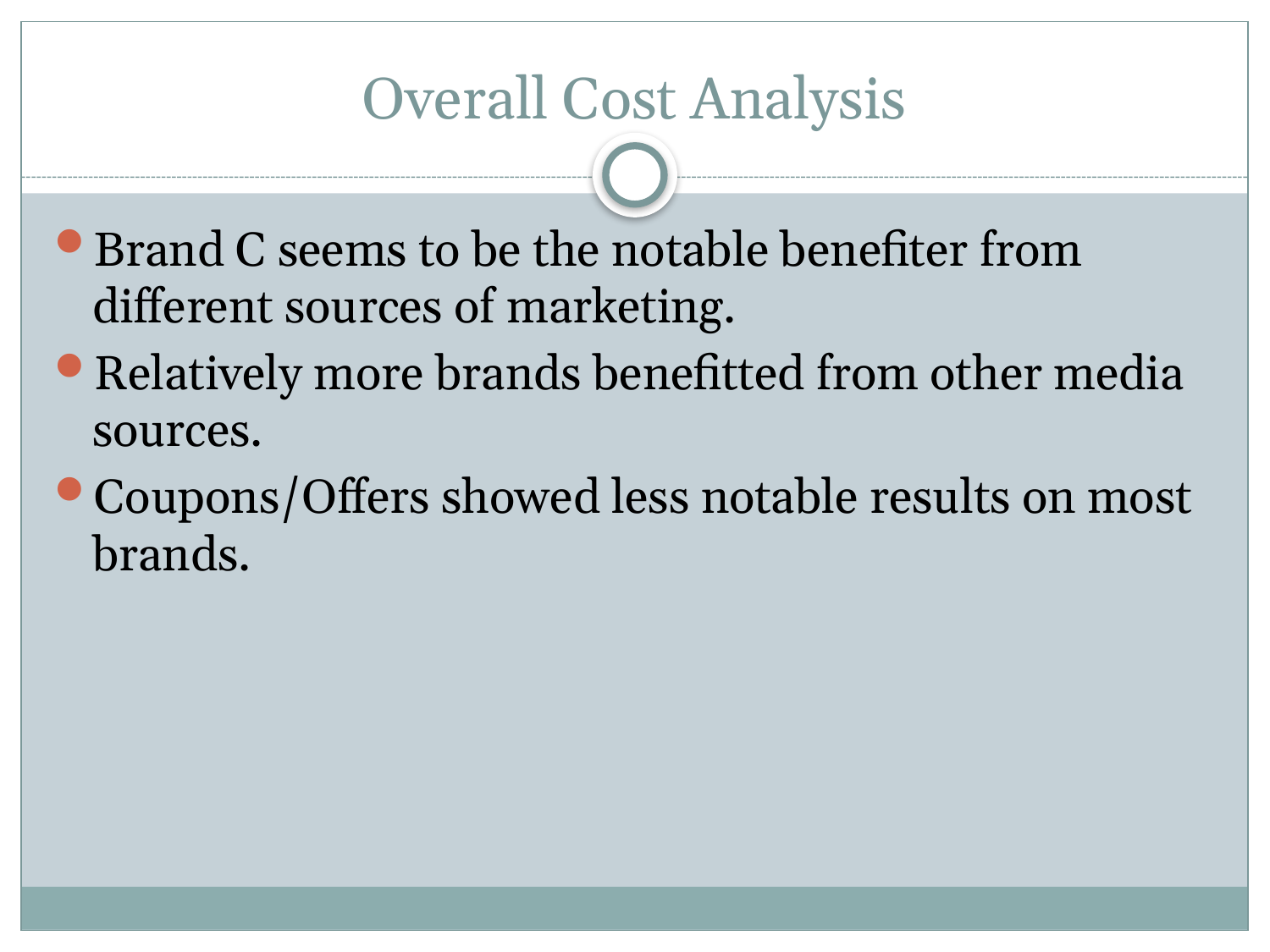

# Overall Cost Analysis
Brand C seems to be the notable benefiter from different sources of marketing.
Relatively more brands benefitted from other media sources.
Coupons/Offers showed less notable results on most brands.